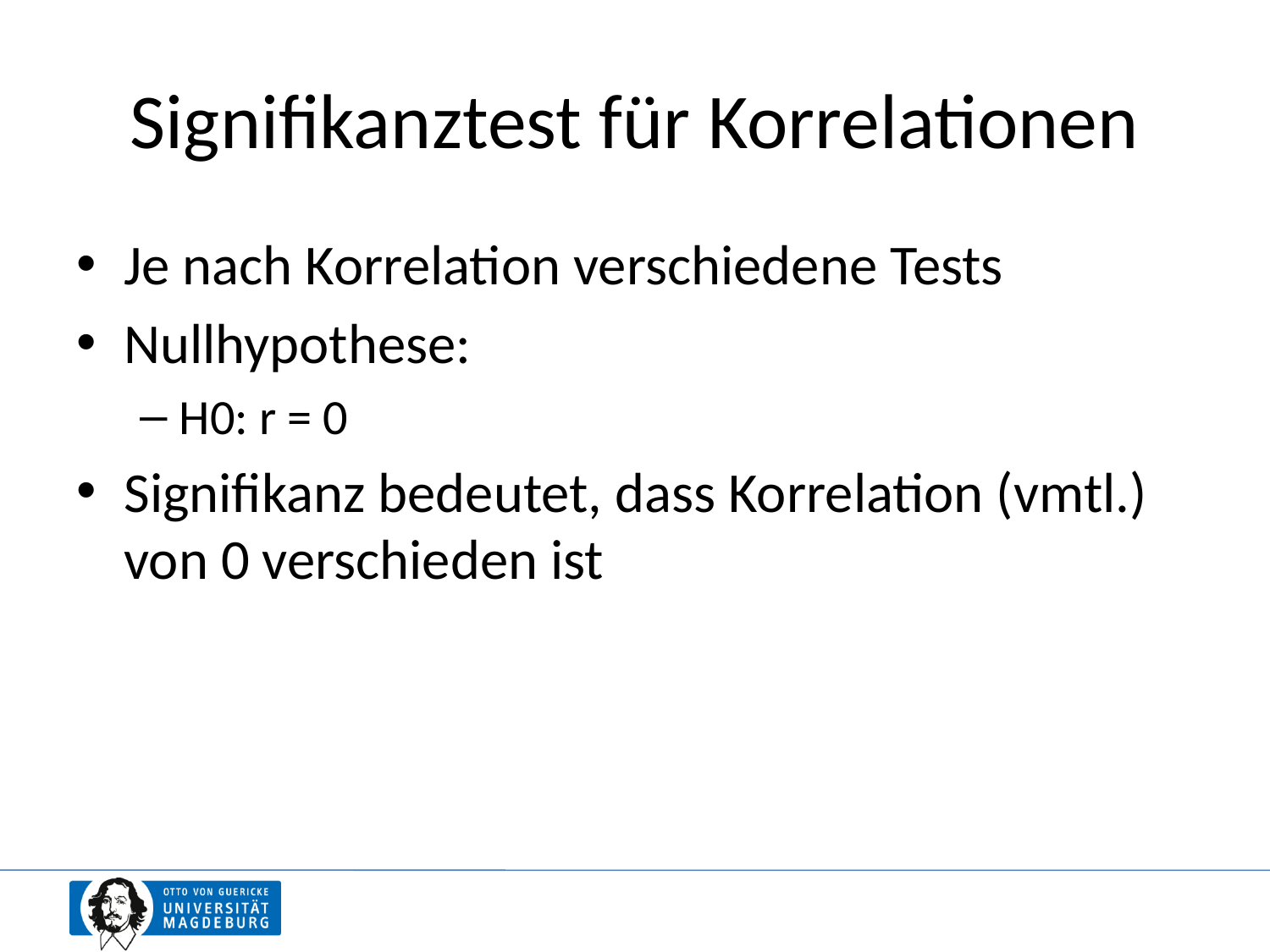

# Signifikanztest für Korrelationen
Je nach Korrelation verschiedene Tests
Nullhypothese:
H0: r = 0
Signifikanz bedeutet, dass Korrelation (vmtl.) von 0 verschieden ist